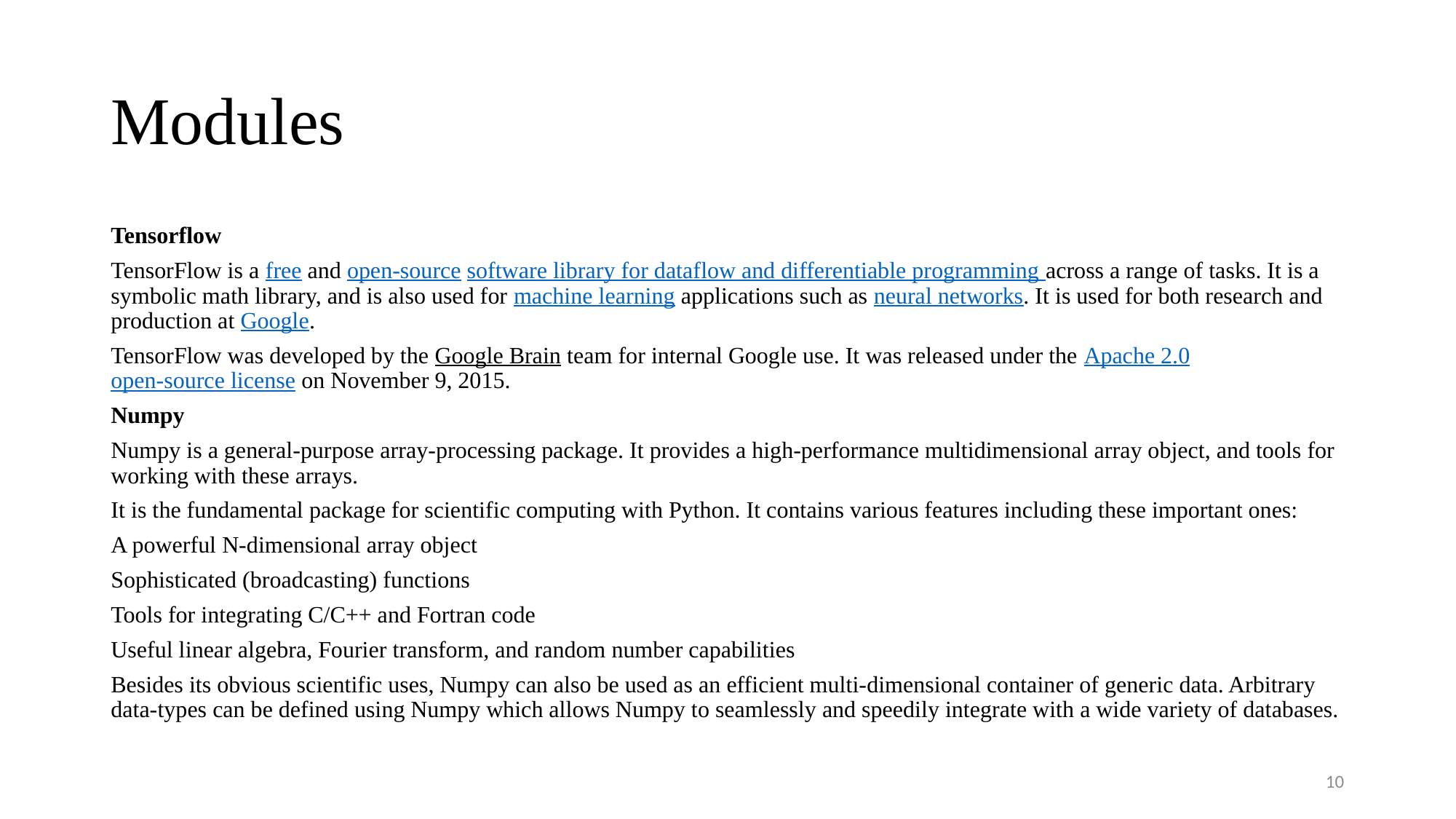

# Modules
Tensorflow
TensorFlow is a free and open-source software library for dataflow and differentiable programming across a range of tasks. It is a symbolic math library, and is also used for machine learning applications such as neural networks. It is used for both research and production at Google.‍
TensorFlow was developed by the Google Brain team for internal Google use. It was released under the Apache 2.0 open-source license on November 9, 2015.
Numpy
Numpy is a general-purpose array-processing package. It provides a high-performance multidimensional array object, and tools for working with these arrays.
It is the fundamental package for scientific computing with Python. It contains various features including these important ones:
A powerful N-dimensional array object
Sophisticated (broadcasting) functions
Tools for integrating C/C++ and Fortran code
Useful linear algebra, Fourier transform, and random number capabilities
Besides its obvious scientific uses, Numpy can also be used as an efficient multi-dimensional container of generic data. Arbitrary data-types can be defined using Numpy which allows Numpy to seamlessly and speedily integrate with a wide variety of databases.
10